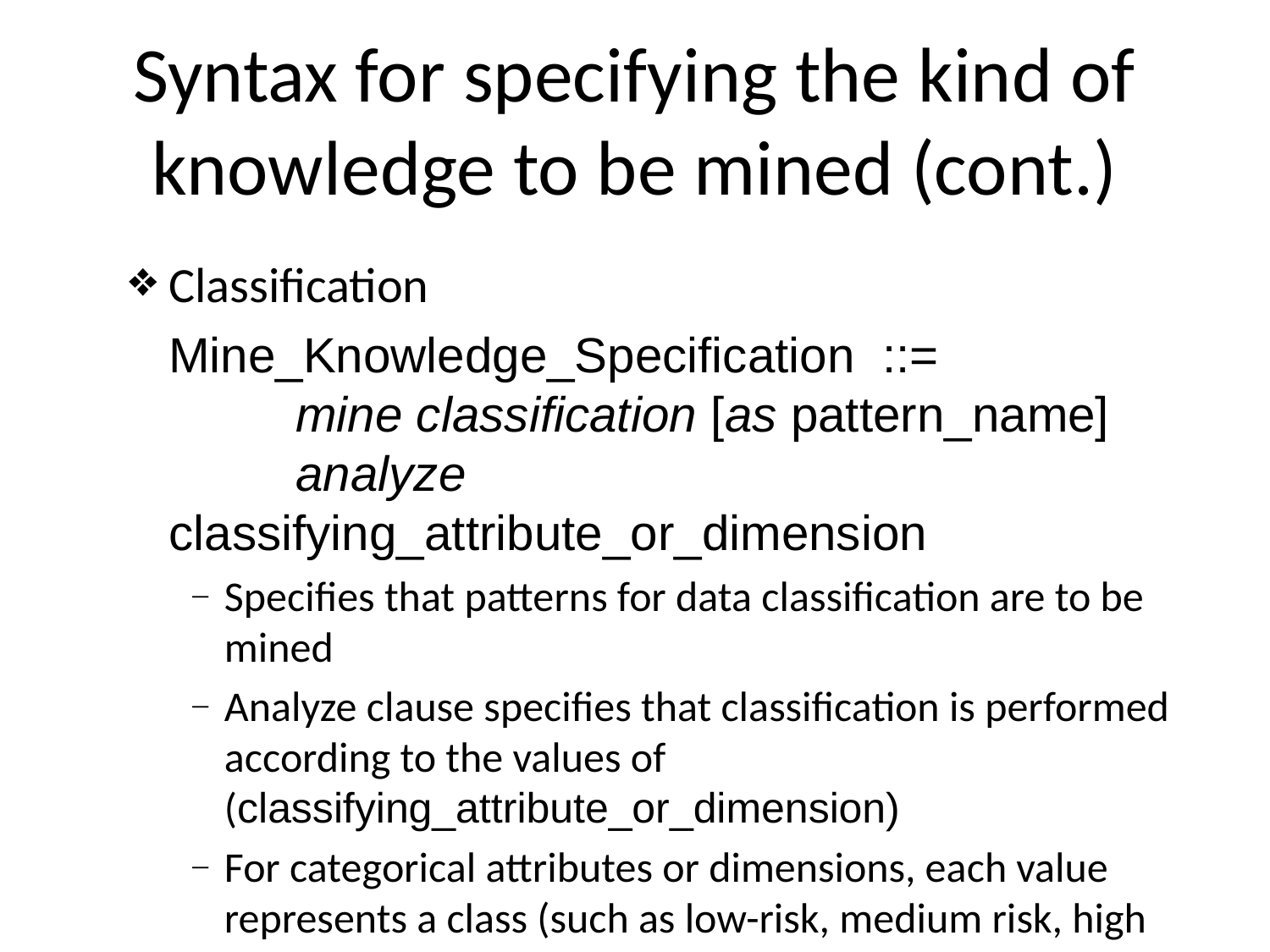

# Syntax for specifying the kind of knowledge to be mined (cont.)
Classification
	Mine_Knowledge_Specification  ::=
	mine classification [as pattern_name]
	analyze classifying_attribute_or_dimension
Specifies that patterns for data classification are to be mined
Analyze clause specifies that classification is performed according to the values of (classifying_attribute_or_dimension)
For categorical attributes or dimensions, each value represents a class (such as low-risk, medium risk, high risk)
For numeric attributes, each class defined by a range (such as 20-39, 40-59, 60-89 for age)
Example: mine classifications as classifyCustomerCreditRating analyze credit_rating